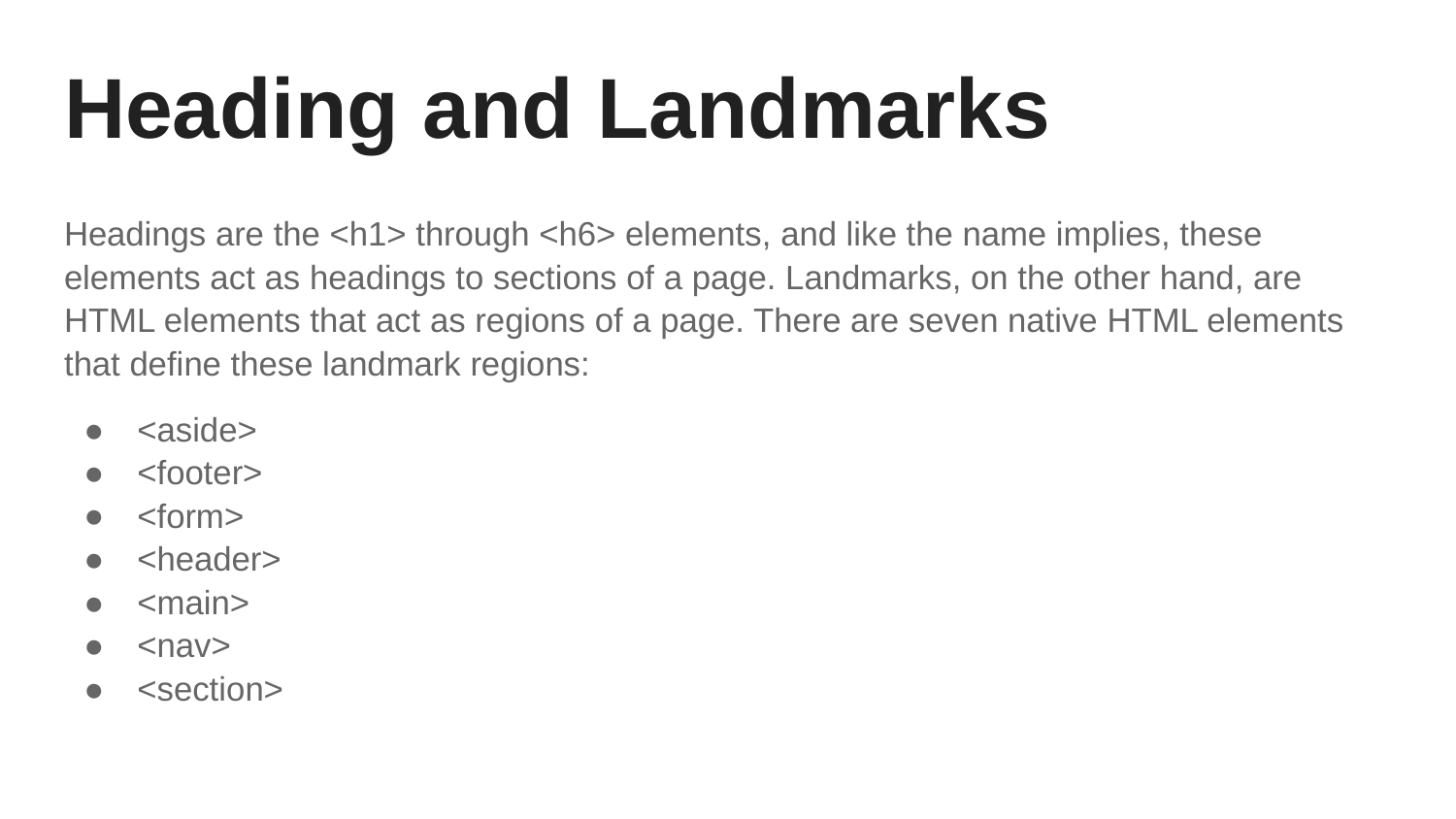

# Heading and Landmarks
Headings are the <h1> through <h6> elements, and like the name implies, these elements act as headings to sections of a page. Landmarks, on the other hand, are HTML elements that act as regions of a page. There are seven native HTML elements that define these landmark regions:
<aside>
<footer>
<form>
<header>
<main>
<nav>
<section>